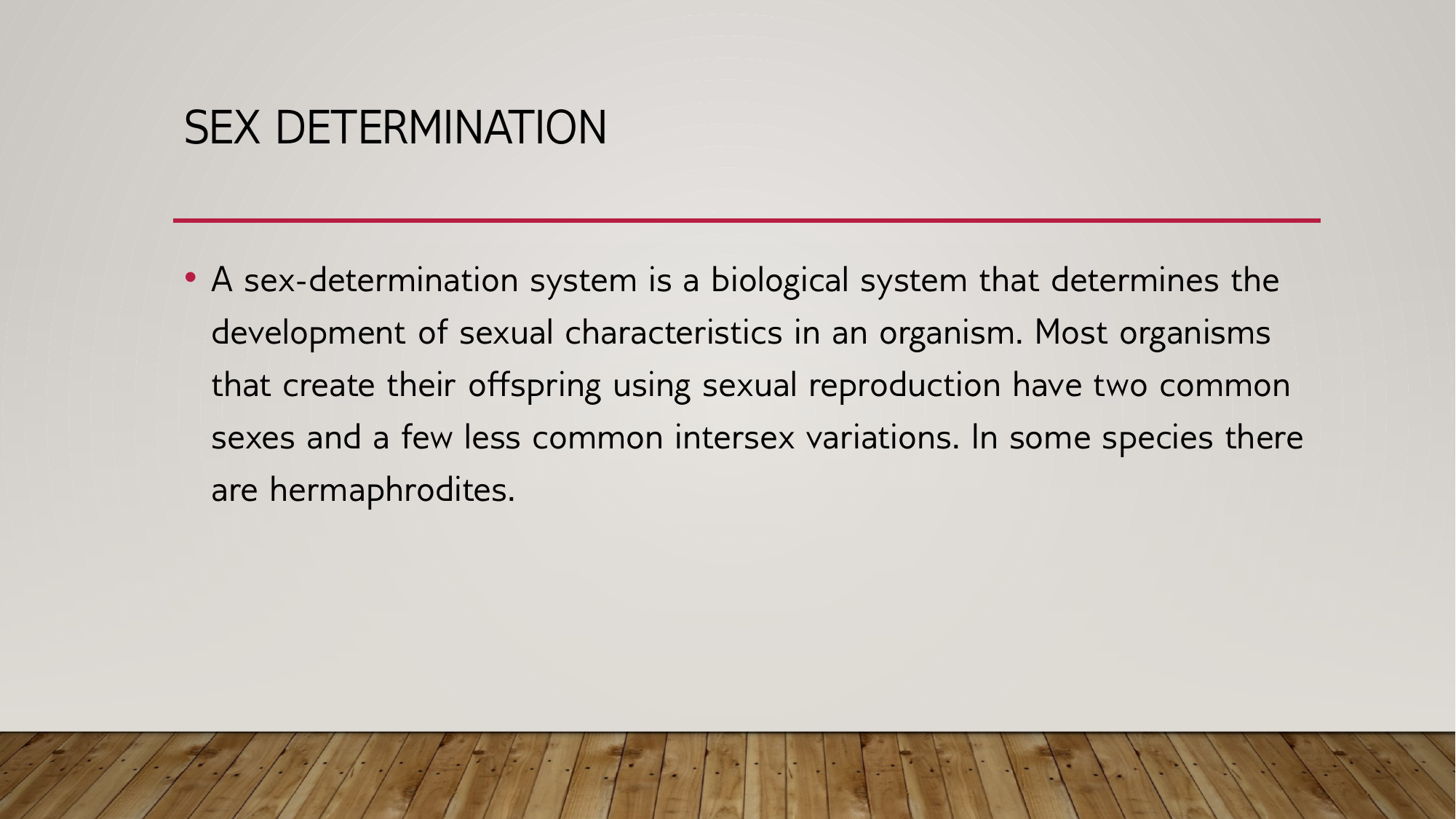

# Sex determination
A sex-determination system is a biological system that determines the development of sexual characteristics in an organism. Most organisms that create their offspring using sexual reproduction have two common sexes and a few less common intersex variations. In some species there are hermaphrodites.